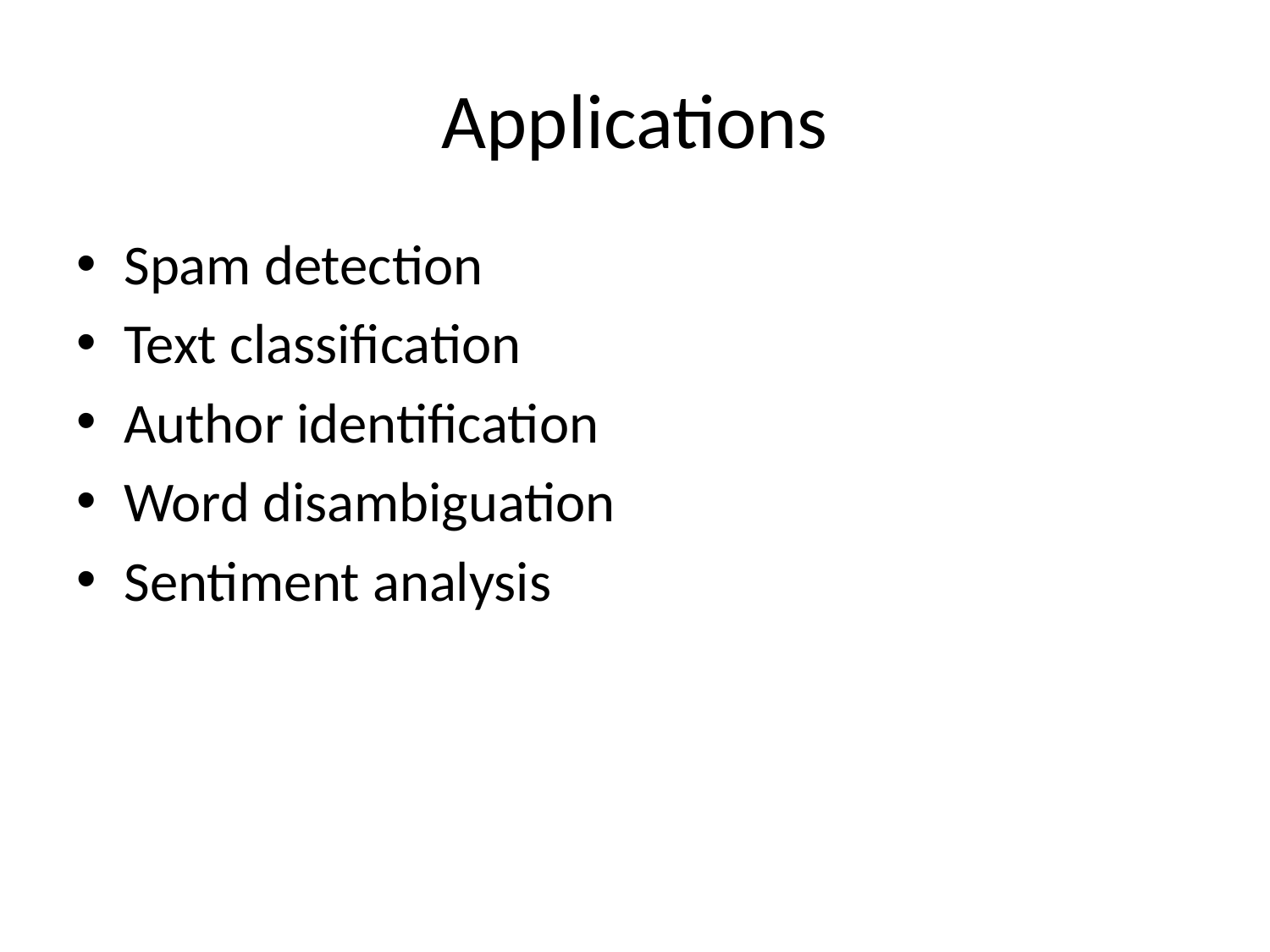

# Applications
Spam detection
Text classification
Author identification
Word disambiguation
Sentiment analysis